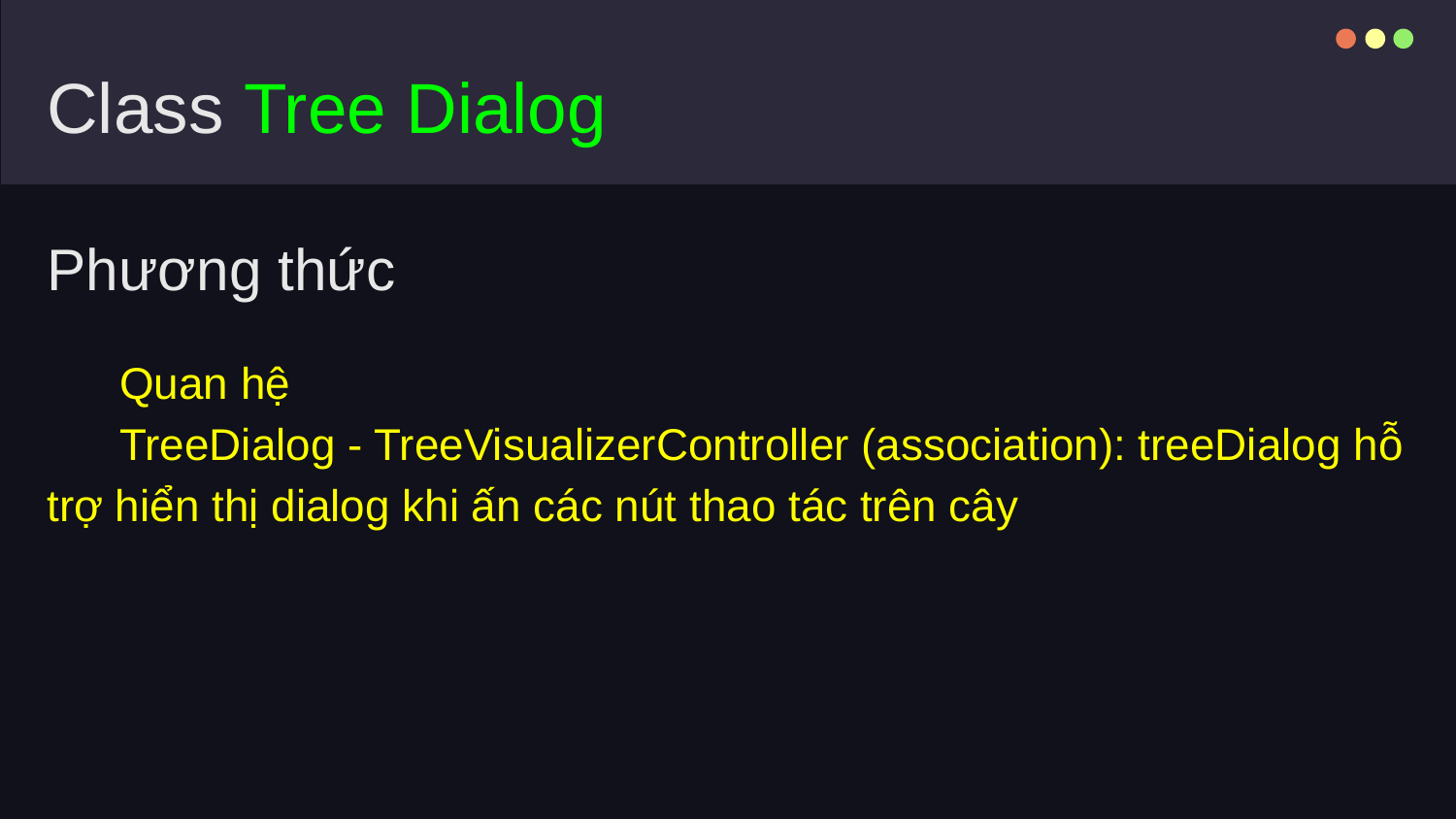

# Class Tree Dialog

Phương thức

Quan hệ
TreeDialog - TreeVisualizerController (association): treeDialog hỗ trợ hiển thị dialog khi ấn các nút thao tác trên cây